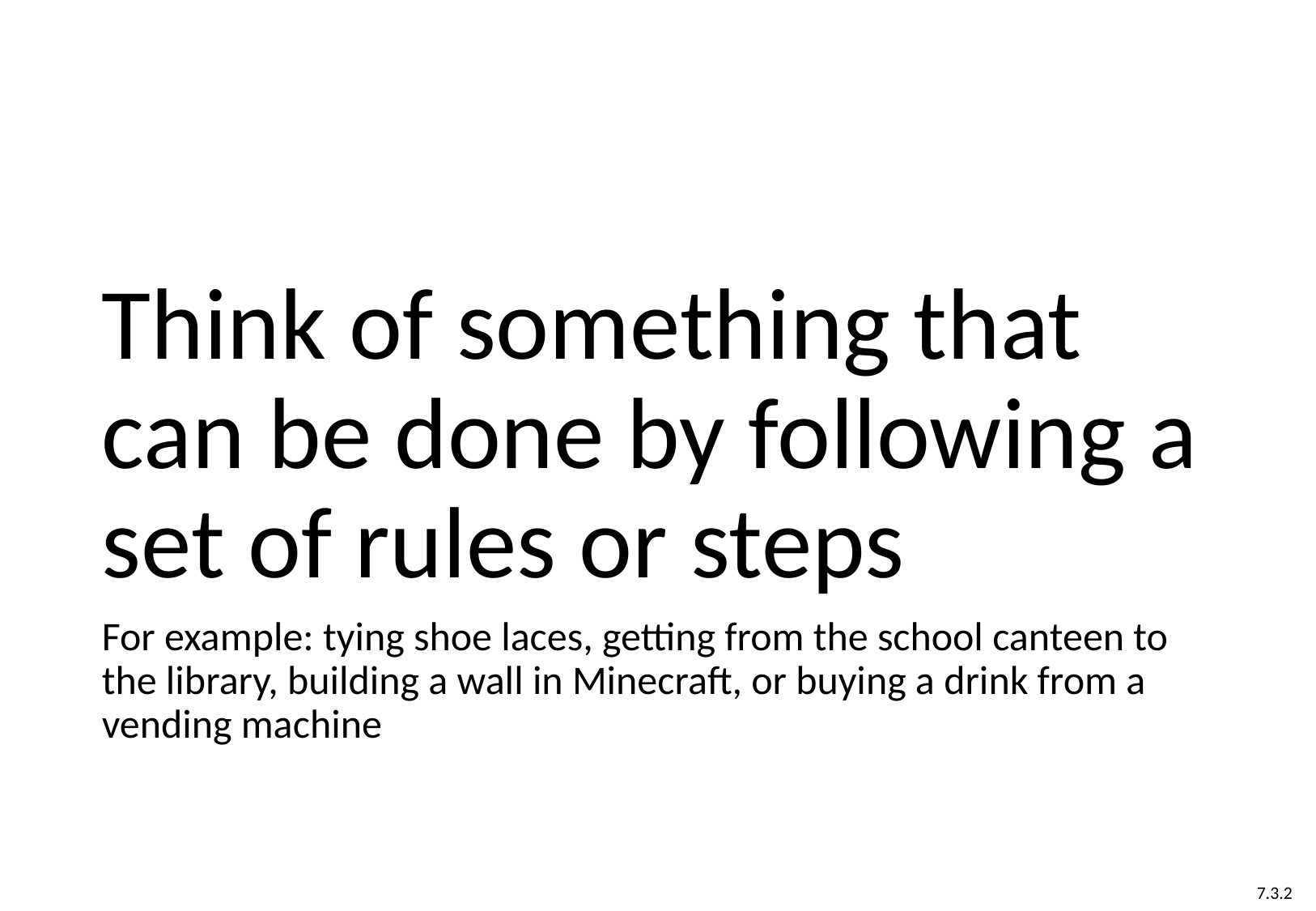

# Think of something that can be done by following a set of rules or steps
For example: tying shoe laces, getting from the school canteen to the library, building a wall in Minecraft, or buying a drink from a vending machine